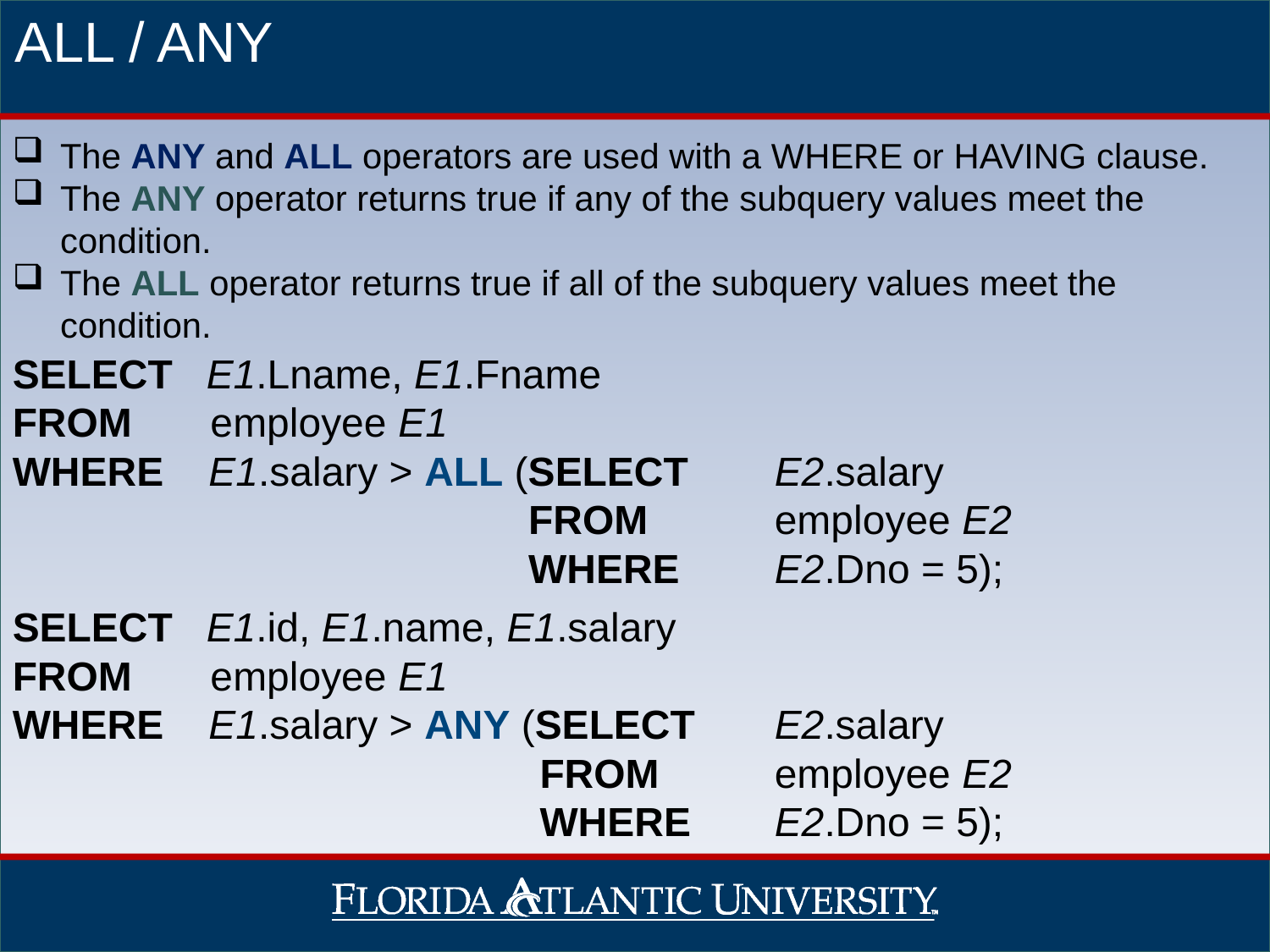

ALL / ANY
The ANY and ALL operators are used with a WHERE or HAVING clause.
The ANY operator returns true if any of the subquery values meet the condition.
The ALL operator returns true if all of the subquery values meet the condition.
SELECT   E1.Lname, E1.Fname
FROM       employee E1
WHERE    E1.salary > ALL (SELECT 	E2.salary
                                              FROM 	employee E2
                                              WHERE 	E2.Dno = 5);
SELECT   E1.id, E1.name, E1.salary
FROM       employee E1
WHERE    E1.salary > ANY (SELECT 	E2.salary
                                               FROM 	employee E2
                                               WHERE 	E2.Dno = 5);